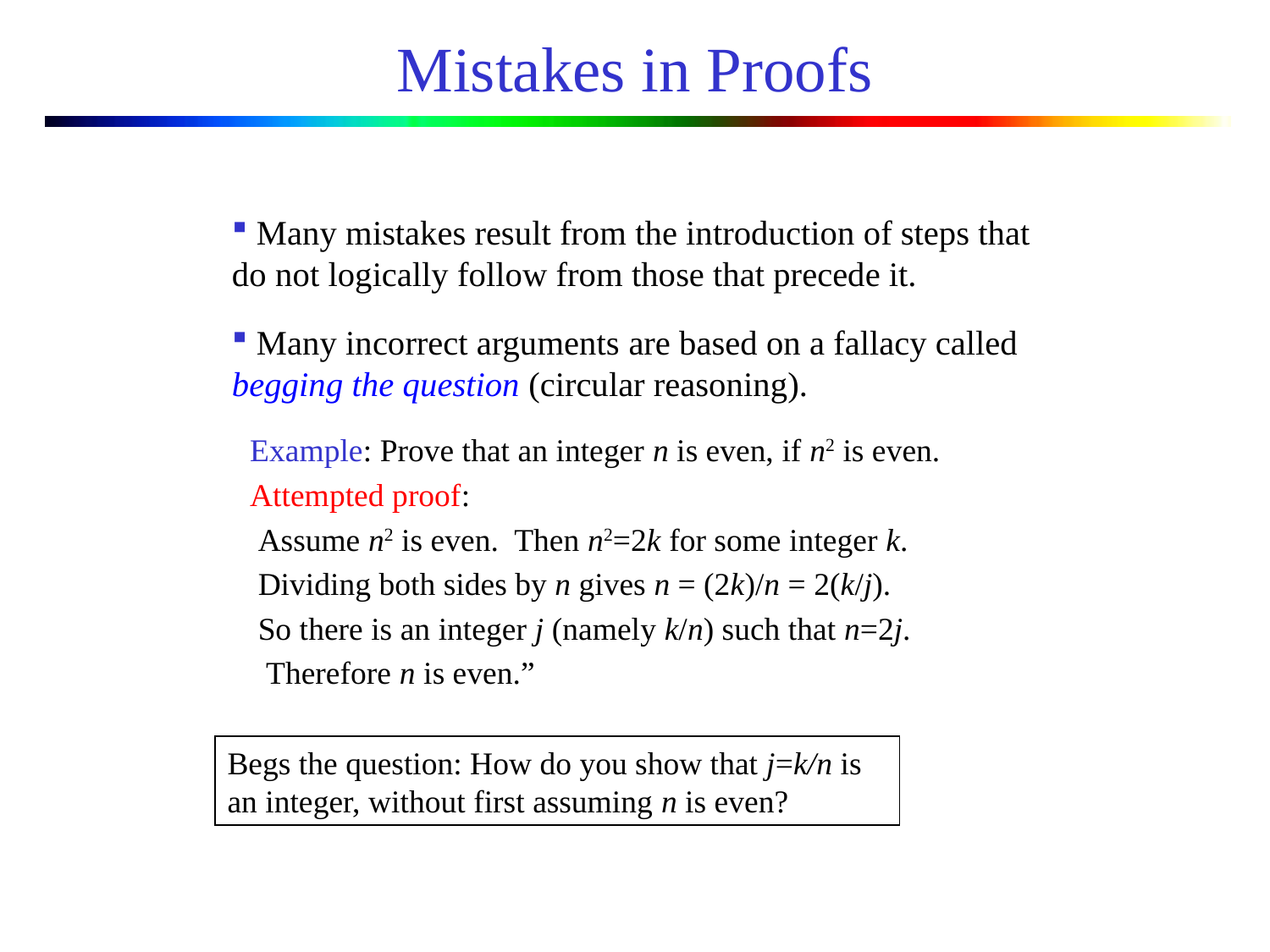

# Mistakes in Proofs
 Many mistakes result from the introduction of steps that do not logically follow from those that precede it.
 Many incorrect arguments are based on a fallacy called begging the question (circular reasoning).
Example: Prove that an integer n is even, if n2 is even.
Attempted proof:
 Assume n2 is even.  Then n2=2k for some integer k.
 Dividing both sides by n gives n = (2k)/n = 2(k/j).
 So there is an integer j (namely k/n) such that n=2j.
  Therefore n is even.”
Begs the question: How do you show that j=k/n is an integer, without first assuming n is even?